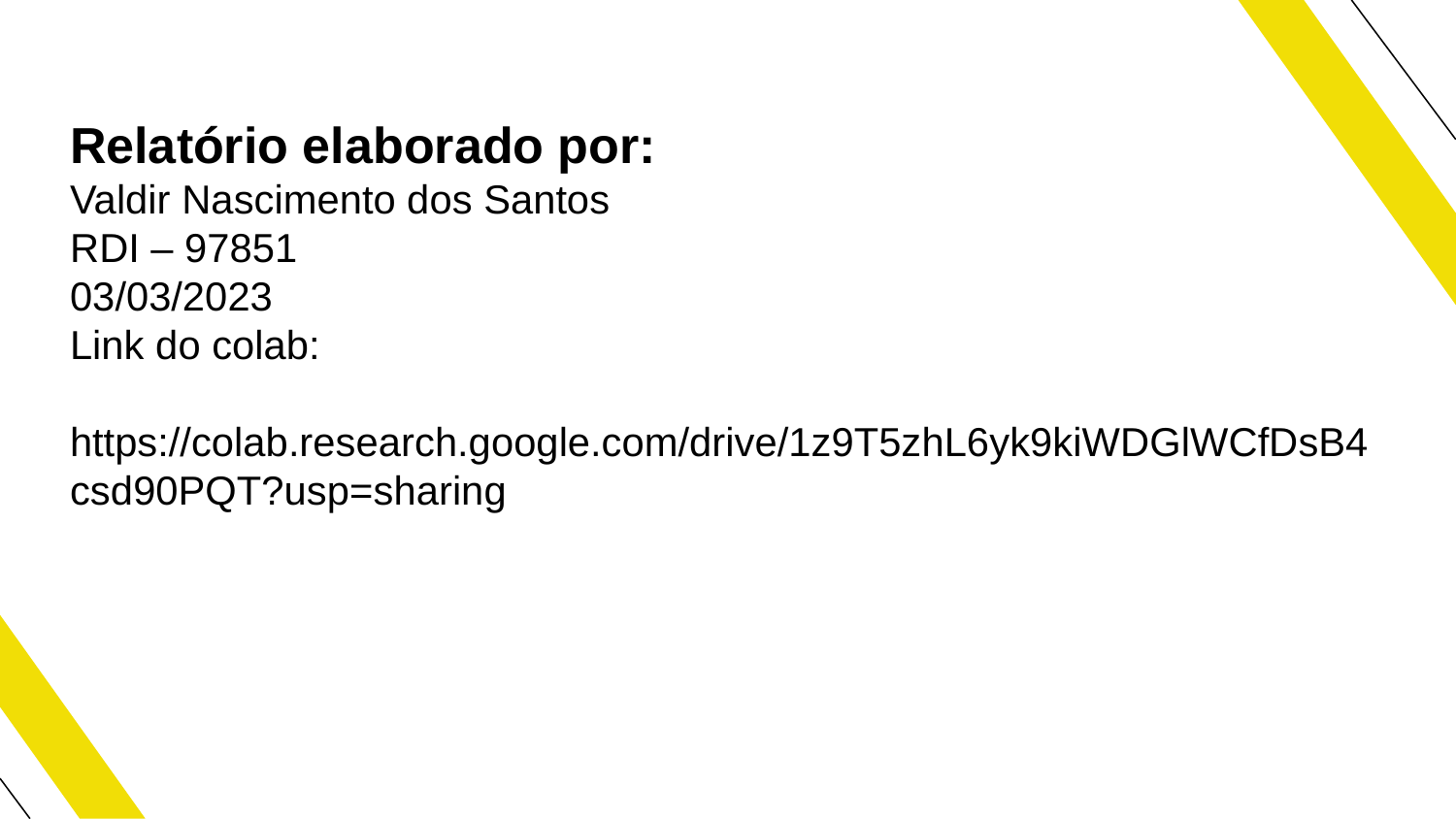

Relatório elaborado por:
Valdir Nascimento dos Santos
RDI – 97851
03/03/2023
Link do colab:
 https://colab.research.google.com/drive/1z9T5zhL6yk9kiWDGlWCfDsB4csd90PQT?usp=sharing